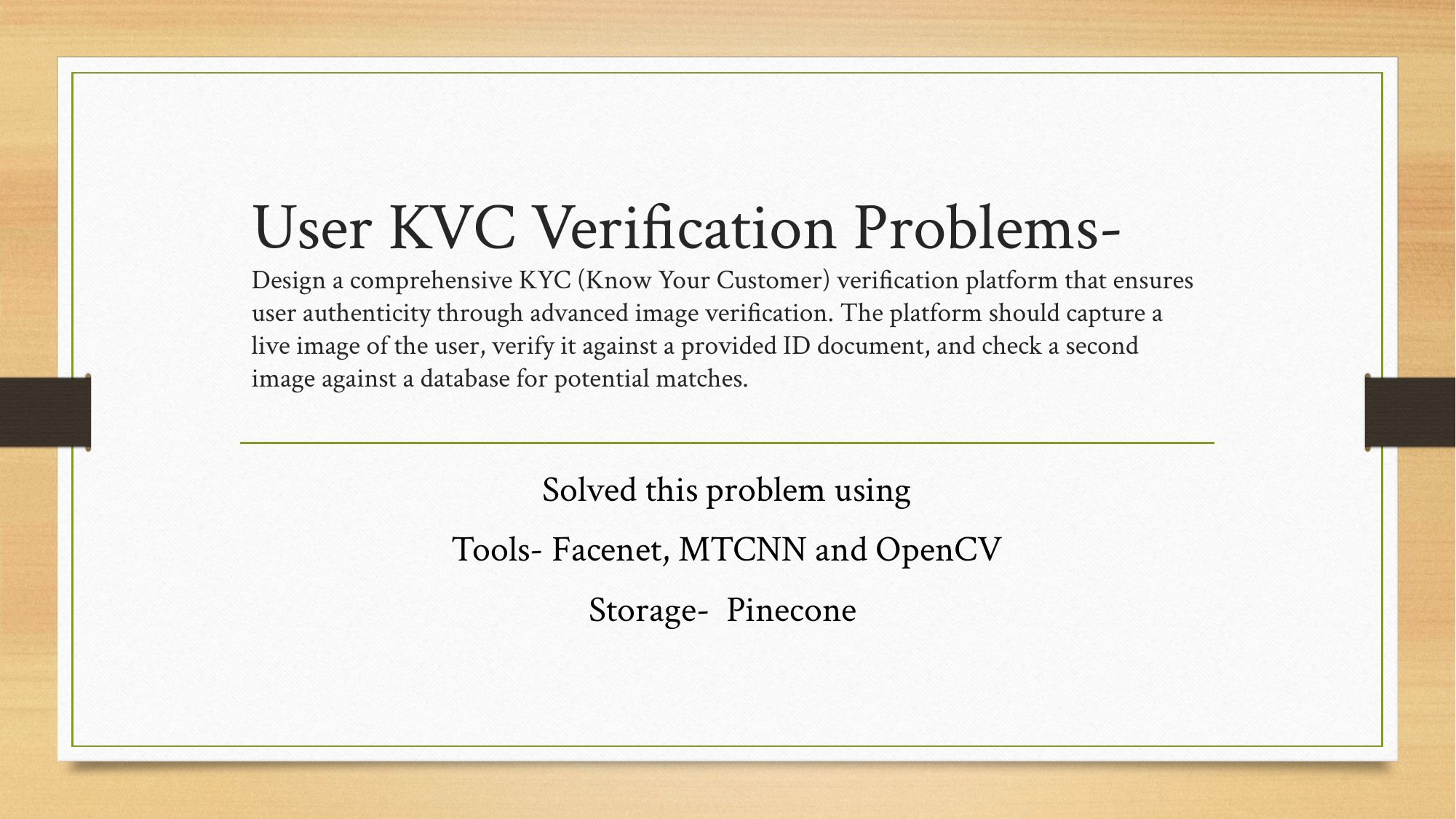

# User KVC Verification Problems- Design a comprehensive KYC (Know Your Customer) verification platform that ensures user authenticity through advanced image verification. The platform should capture a live image of the user, verify it against a provided ID document, and check a second image against a database for potential matches.
Solved this problem using
Tools- Facenet, MTCNN and OpenCV
Storage-  Pinecone